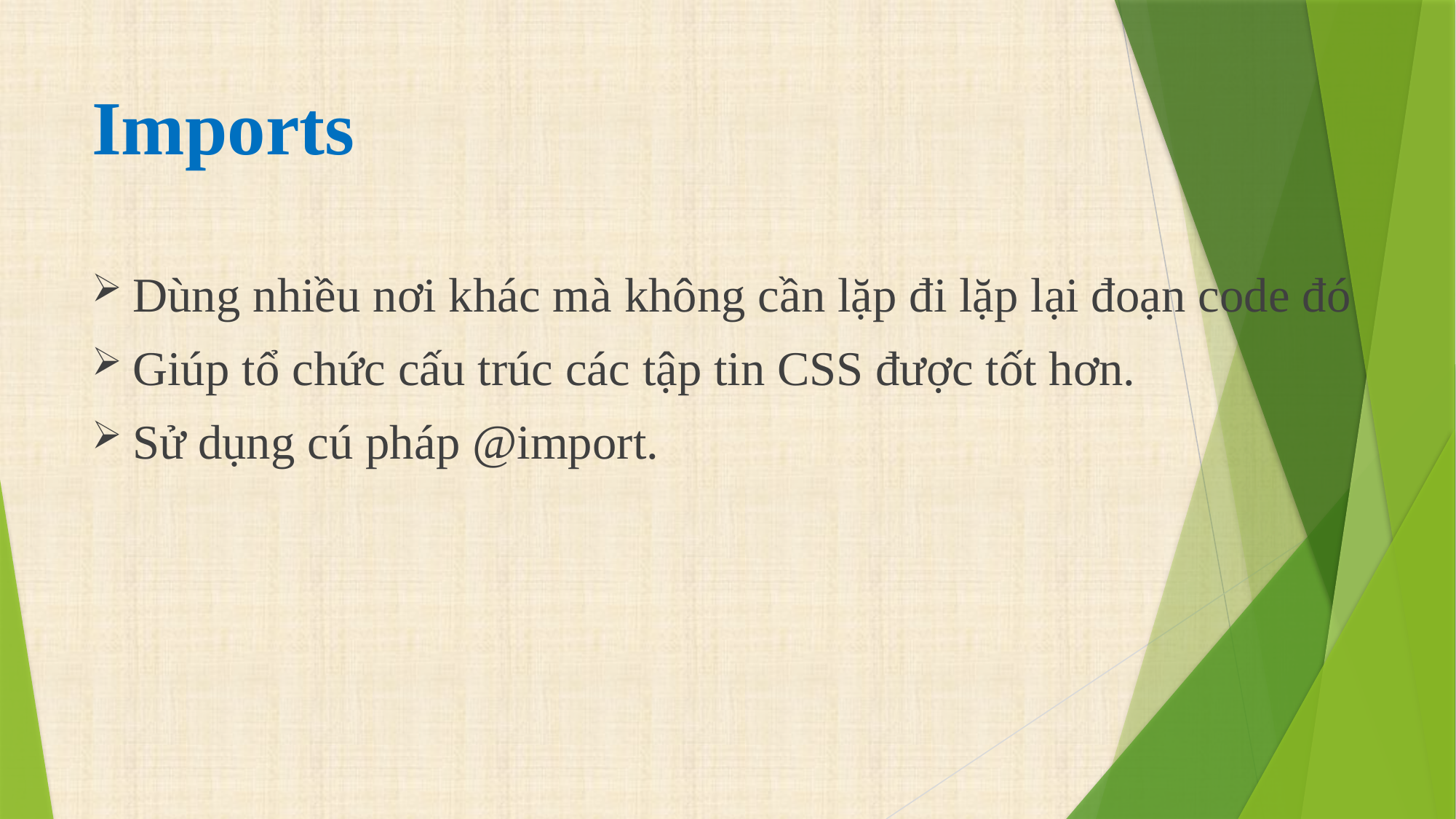

# Imports
Dùng nhiều nơi khác mà không cần lặp đi lặp lại đoạn code đó
Giúp tổ chức cấu trúc các tập tin CSS được tốt hơn.
Sử dụng cú pháp @import.